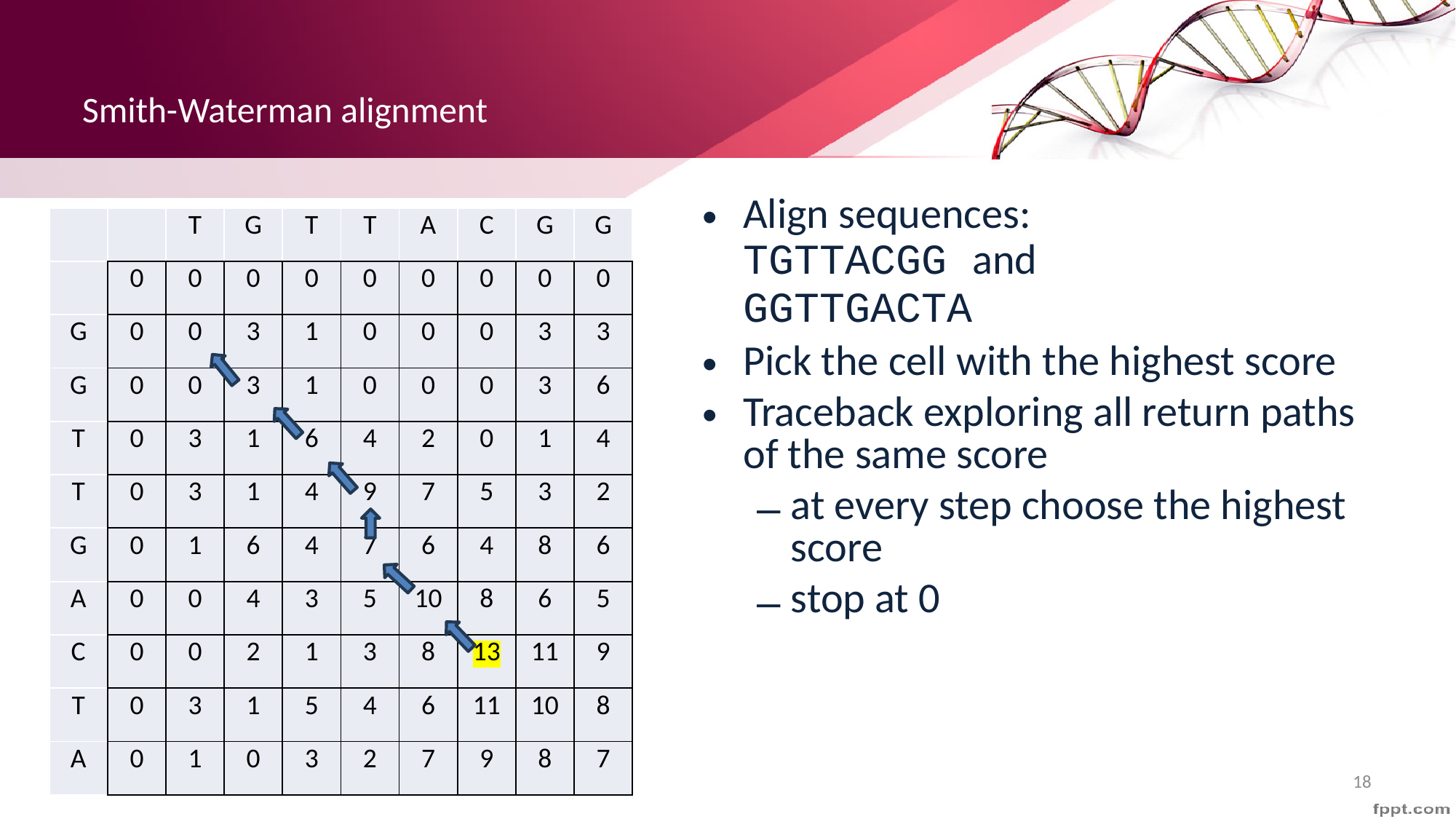

# Smith-Waterman alignment
Align sequences:
TGTTACGG and
GGTTGACTA
Pick the cell with the highest score
Traceback exploring all return paths of the same score
at every step choose the highest score
stop at 0
|  |  | T | G | T | T | A | C | G | G |
| --- | --- | --- | --- | --- | --- | --- | --- | --- | --- |
|  | 0 | 0 | 0 | 0 | 0 | 0 | 0 | 0 | 0 |
| G | 0 | 0 | 3 | 1 | 0 | 0 | 0 | 3 | 3 |
| G | 0 | 0 | 3 | 1 | 0 | 0 | 0 | 3 | 6 |
| T | 0 | 3 | 1 | 6 | 4 | 2 | 0 | 1 | 4 |
| T | 0 | 3 | 1 | 4 | 9 | 7 | 5 | 3 | 2 |
| G | 0 | 1 | 6 | 4 | 7 | 6 | 4 | 8 | 6 |
| A | 0 | 0 | 4 | 3 | 5 | 10 | 8 | 6 | 5 |
| C | 0 | 0 | 2 | 1 | 3 | 8 | 13 | 11 | 9 |
| T | 0 | 3 | 1 | 5 | 4 | 6 | 11 | 10 | 8 |
| A | 0 | 1 | 0 | 3 | 2 | 7 | 9 | 8 | 7 |

18